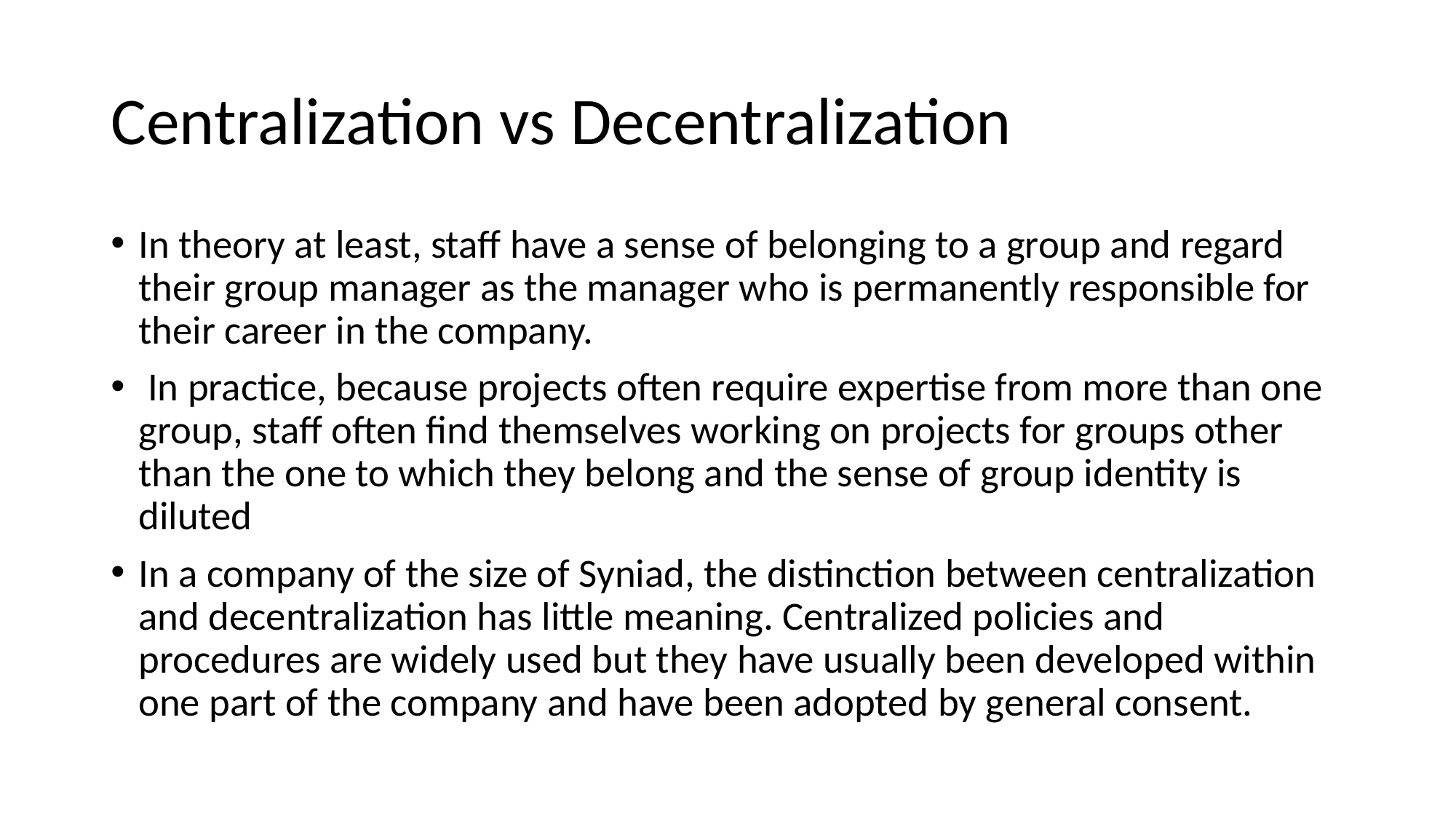

# Centralization vs Decentralization
In theory at least, staff have a sense of belonging to a group and regard their group manager as the manager who is permanently responsible for their career in the company.
 In practice, because projects often require expertise from more than one group, staff often find themselves working on projects for groups other than the one to which they belong and the sense of group identity is diluted
In a company of the size of Syniad, the distinction between centralization and decentralization has little meaning. Centralized policies and procedures are widely used but they have usually been developed within one part of the company and have been adopted by general consent.